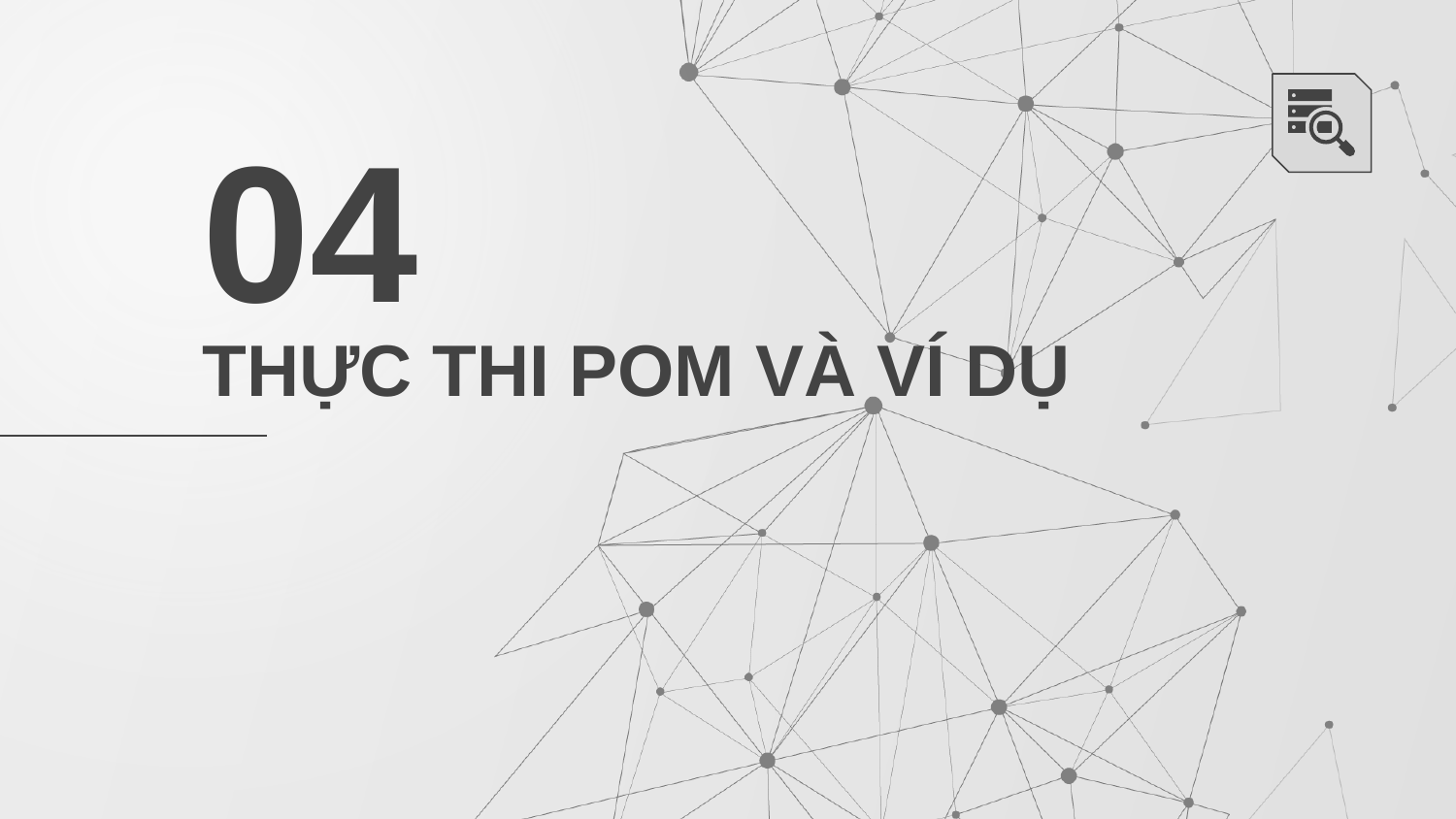

04
# THỰC THI POM VÀ VÍ DỤ